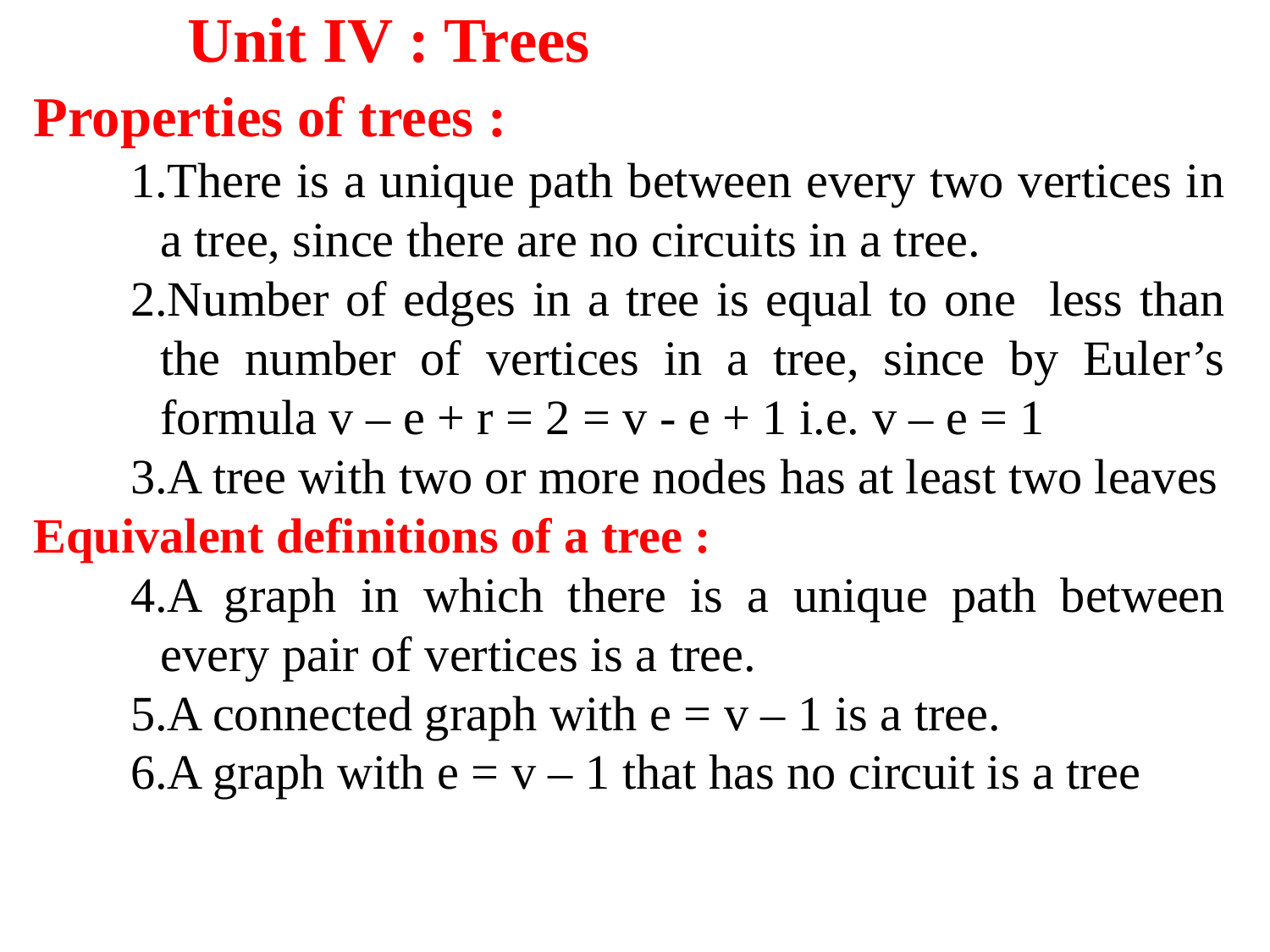

Unit IV : Trees
Properties of trees :
There is a unique path between every two vertices in a tree, since there are no circuits in a tree.
Number of edges in a tree is equal to one  less than the number of vertices in a tree, since by Euler’s formula v – e + r = 2 = v - e + 1 i.e. v – e = 1
A tree with two or more nodes has at least two leaves
Equivalent definitions of a tree :
A graph in which there is a unique path between every pair of vertices is a tree.
A connected graph with e = v – 1 is a tree.
A graph with e = v – 1 that has no circuit is a tree